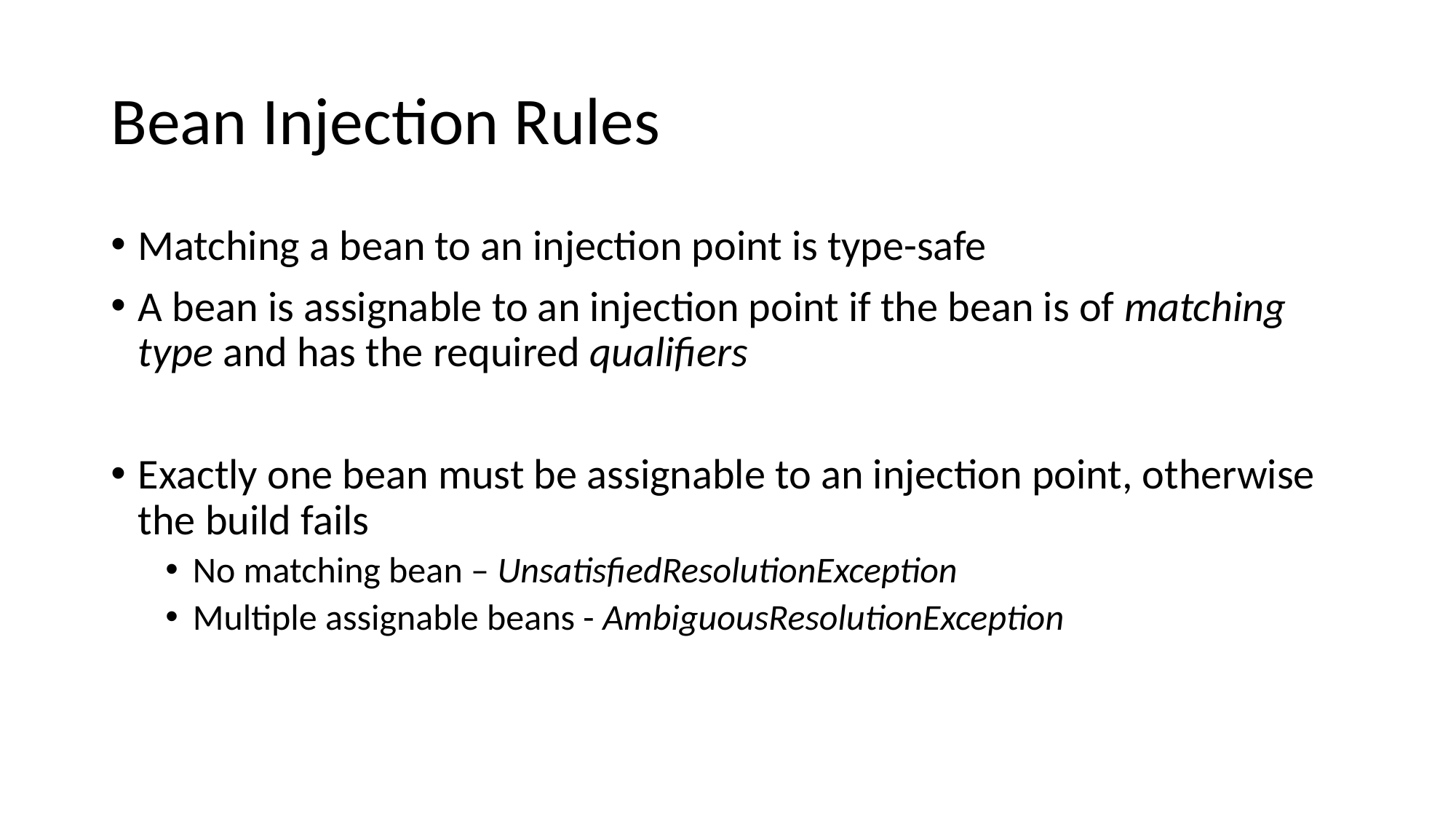

# Bean Injection Rules
Matching a bean to an injection point is type-safe
A bean is assignable to an injection point if the bean is of matching type and has the required qualifiers

Exactly one bean must be assignable to an injection point, otherwise the build fails
No matching bean – UnsatisfiedResolutionException
Multiple assignable beans - AmbiguousResolutionException